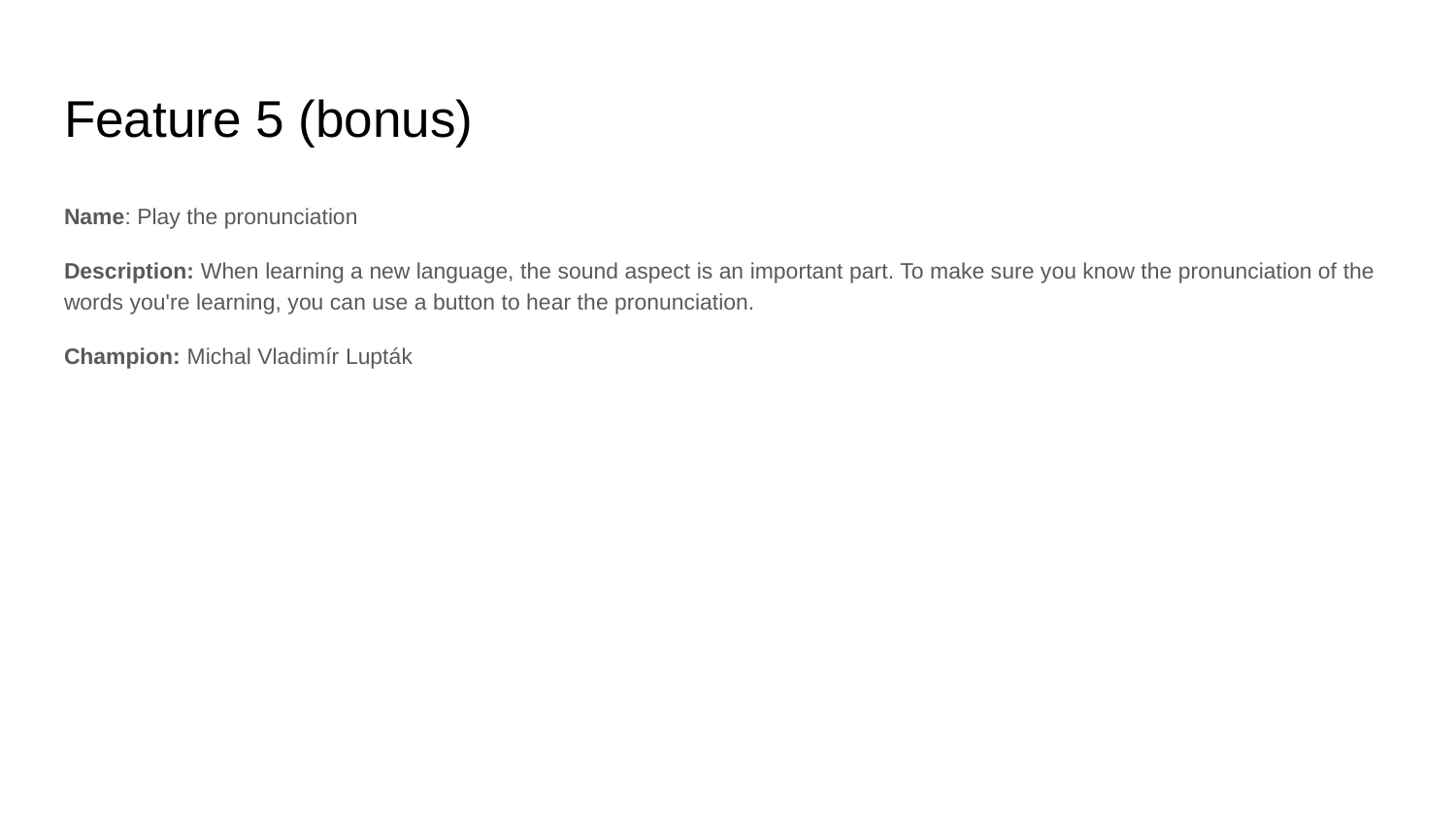

# Feature 5 (bonus)
Name: Play the pronunciation
Description: When learning a new language, the sound aspect is an important part. To make sure you know the pronunciation of the words you're learning, you can use a button to hear the pronunciation.
Champion: Michal Vladimír Lupták